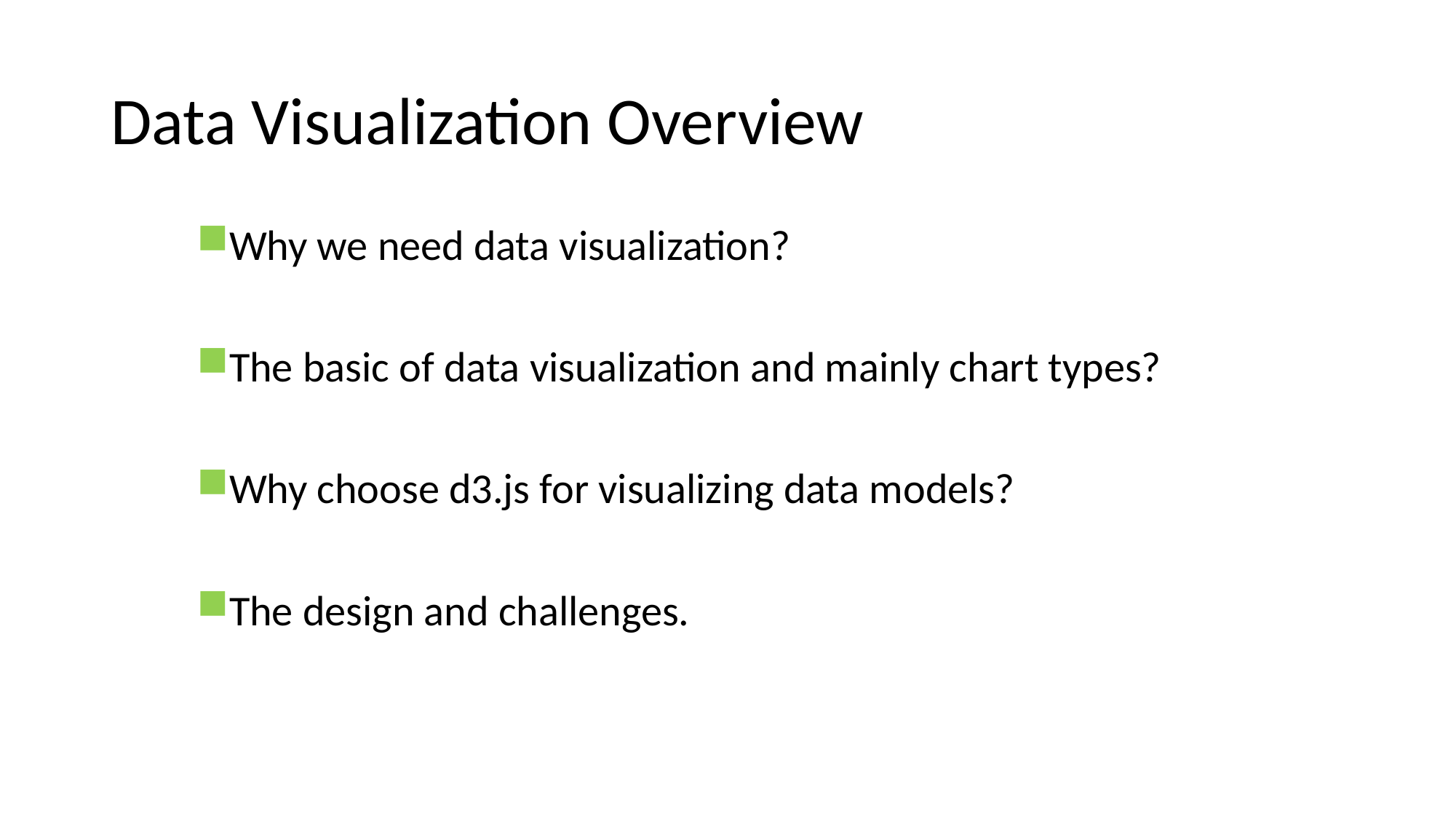

# Data Visualization Overview
Why we need data visualization?

The basic of data visualization and mainly chart types?

Why choose d3.js for visualizing data models?

The design and challenges.